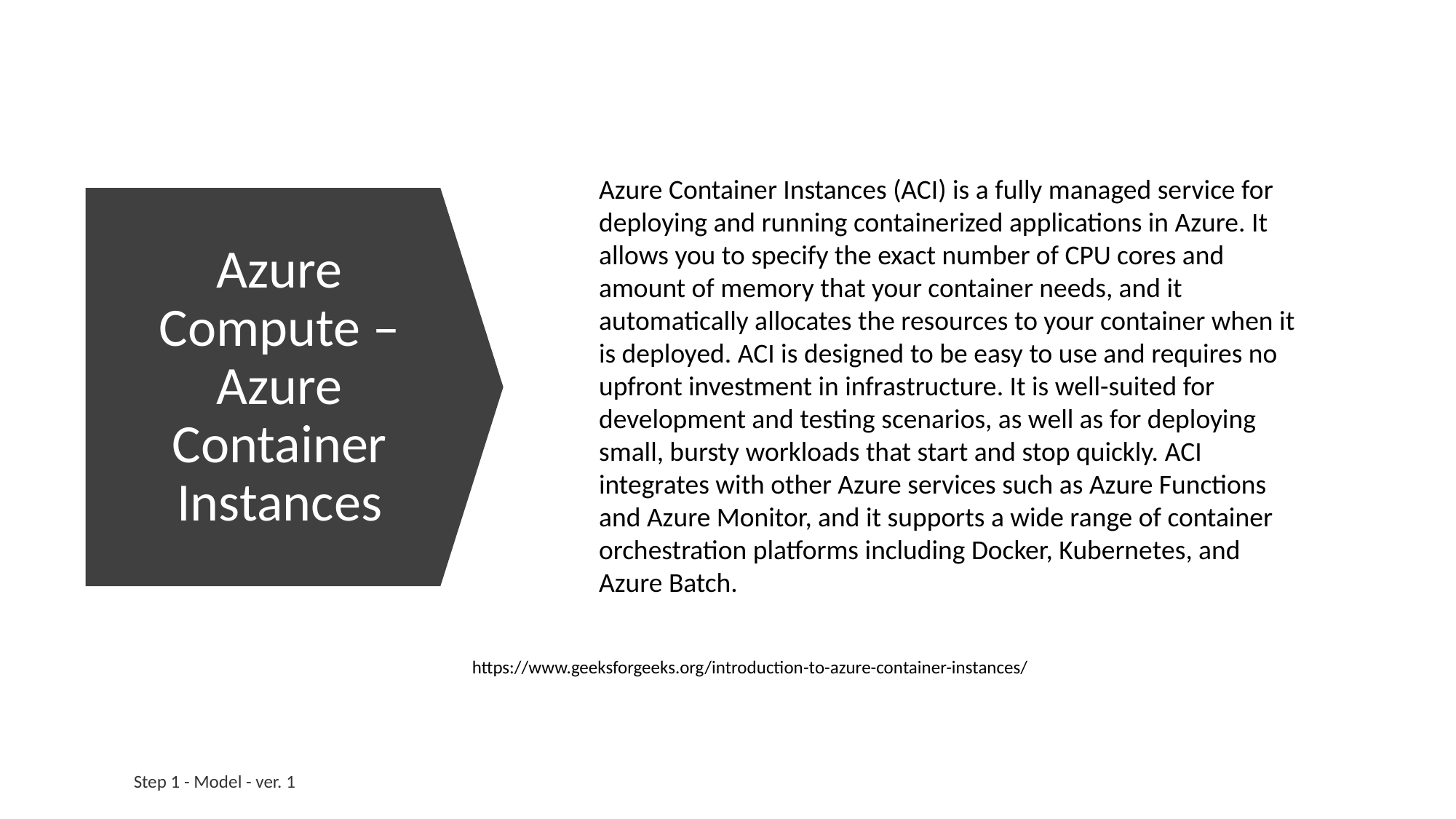

Azure Container Instances (ACI) is a fully managed service for deploying and running containerized applications in Azure. It allows you to specify the exact number of CPU cores and amount of memory that your container needs, and it automatically allocates the resources to your container when it is deployed. ACI is designed to be easy to use and requires no upfront investment in infrastructure. It is well-suited for development and testing scenarios, as well as for deploying small, bursty workloads that start and stop quickly. ACI integrates with other Azure services such as Azure Functions and Azure Monitor, and it supports a wide range of container orchestration platforms including Docker, Kubernetes, and Azure Batch.

# Azure Compute – Azure Container Instances
https://www.geeksforgeeks.org/introduction-to-azure-container-instances/
Step 1 - Model - ver. 1